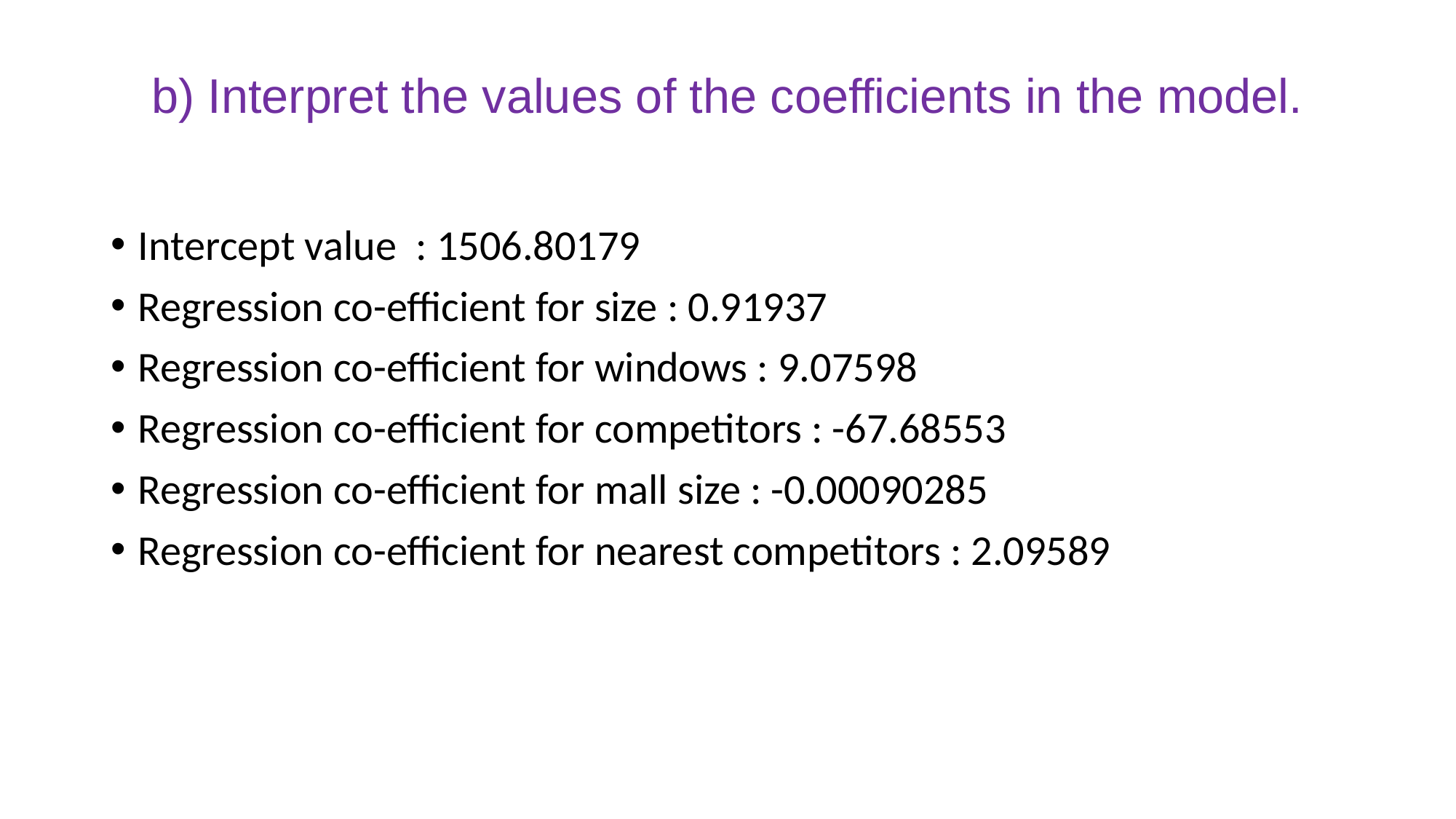

# b) Interpret the values of the coefficients in the model.
Intercept value  : 1506.80179
Regression co-efficient for size : 0.91937
Regression co-efficient for windows : 9.07598
Regression co-efficient for competitors : -67.68553
Regression co-efficient for mall size : -0.00090285
Regression co-efficient for nearest competitors : 2.09589